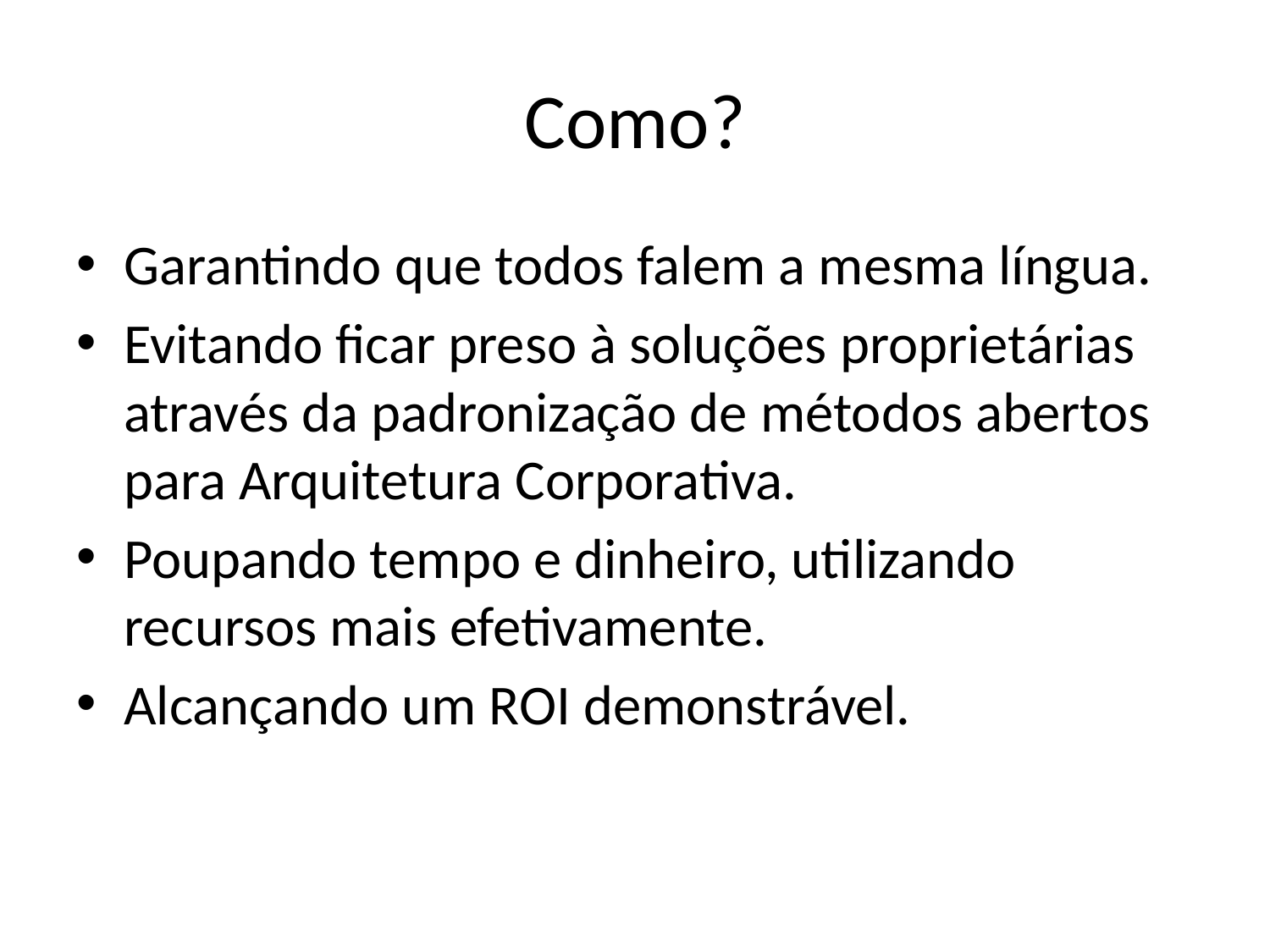

# Como?
Garantindo que todos falem a mesma língua.
Evitando ficar preso à soluções proprietárias através da padronização de métodos abertos para Arquitetura Corporativa.
Poupando tempo e dinheiro, utilizando recursos mais efetivamente.
Alcançando um ROI demonstrável.